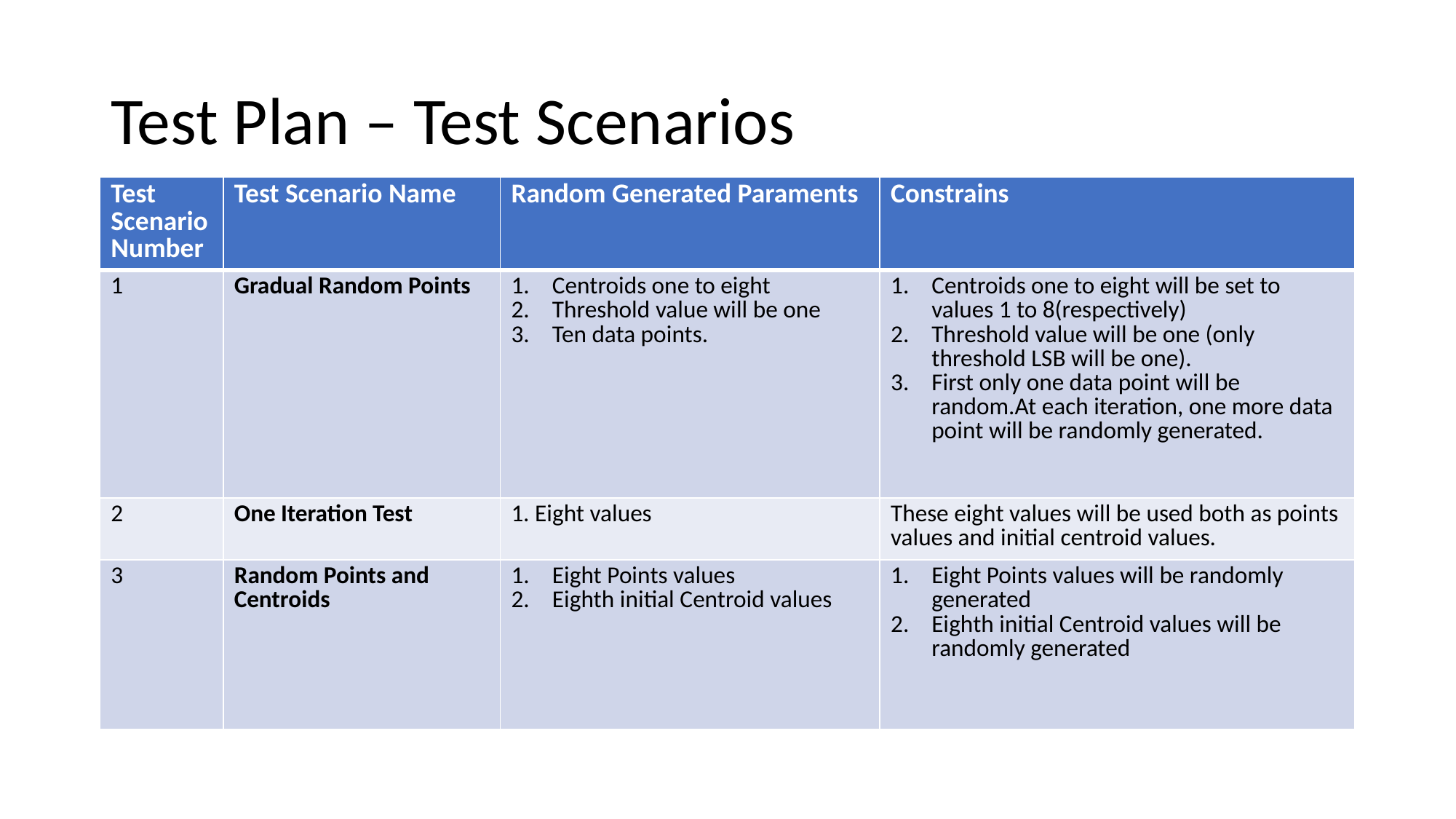

# Test Plan – Test Scenarios
| Test Scenario Number | Test Scenario Name | Random Generated Paraments | Constrains |
| --- | --- | --- | --- |
| 1 | Gradual Random Points | Centroids one to eight Threshold value will be one Ten data points. | Centroids one to eight will be set to values 1 to 8(respectively) Threshold value will be one (only threshold LSB will be one). First only one data point will be random.At each iteration, one more data point will be randomly generated. |
| 2 | One Iteration Test | 1. Eight values | These eight values will be used both as points values and initial centroid values. |
| 3 | Random Points and Centroids | Eight Points values Eighth initial Centroid values | Eight Points values will be randomly generated Eighth initial Centroid values will be randomly generated |